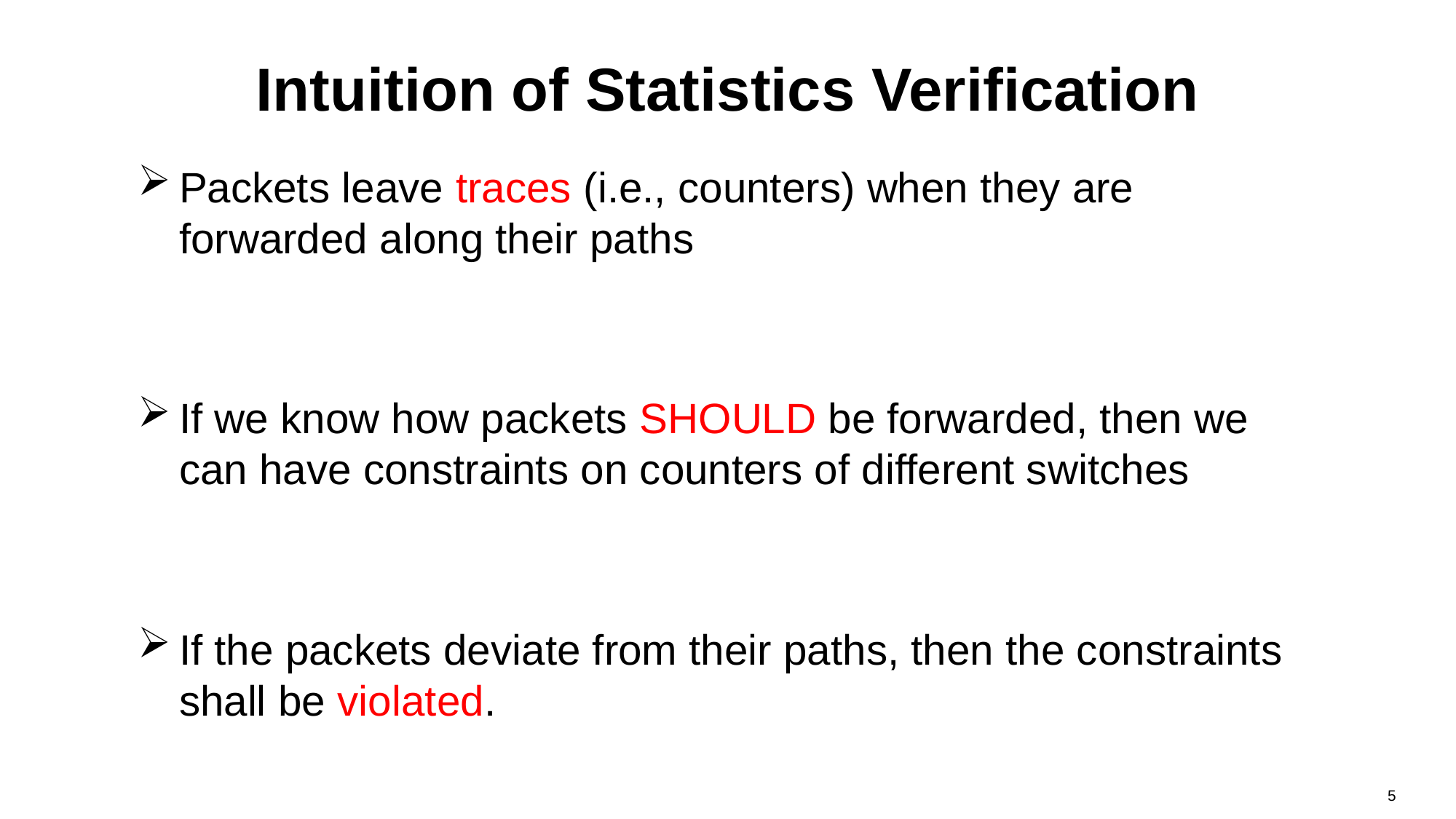

# Intuition of Statistics Verification
Packets leave traces (i.e., counters) when they are forwarded along their paths

If we know how packets SHOULD be forwarded, then we can have constraints on counters of different switches

If the packets deviate from their paths, then the constraints shall be violated.
5